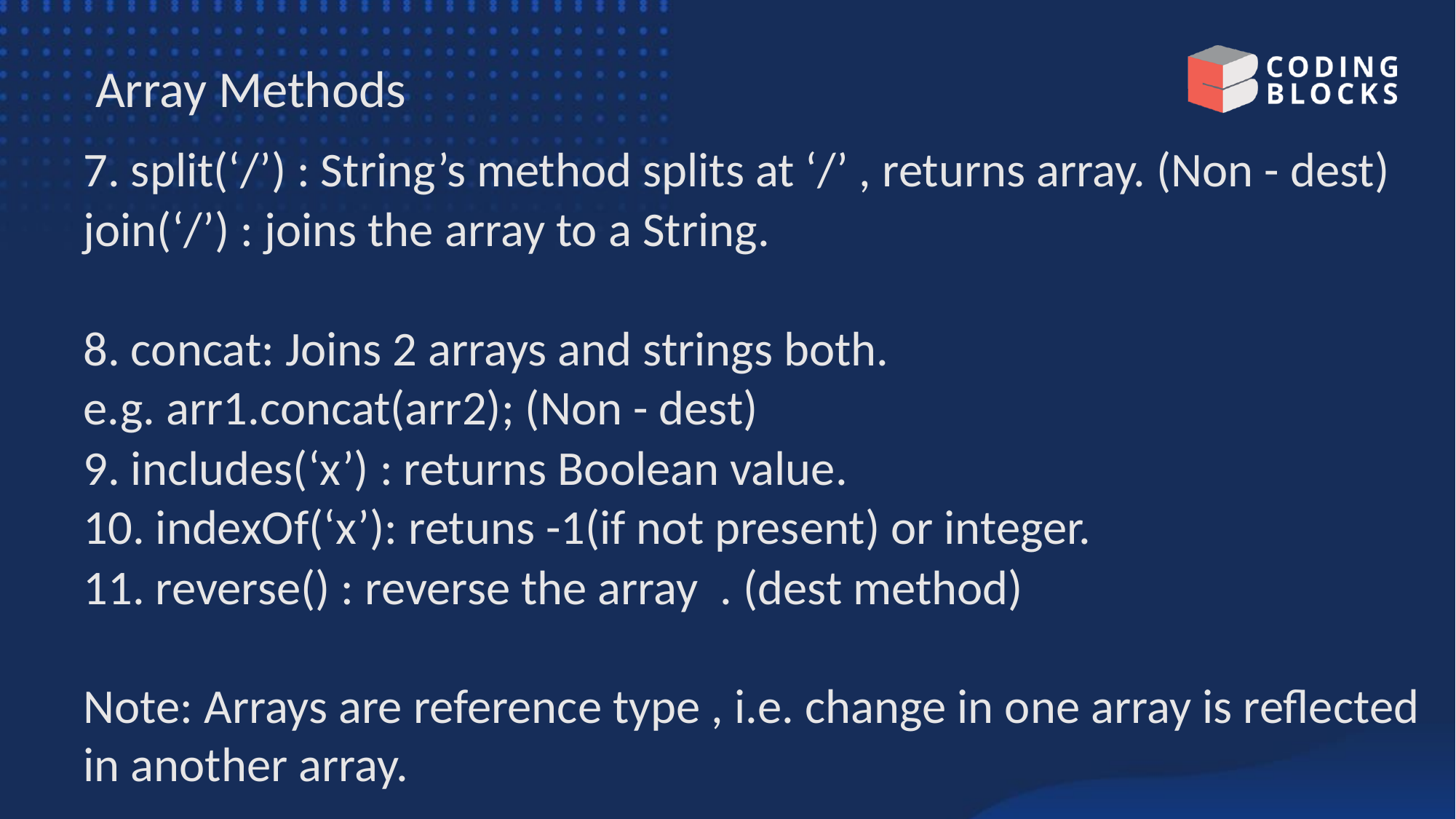

# Array Methods
7. split(‘/’) : String’s method splits at ‘/’ , returns array. (Non - dest)
join(‘/’) : joins the array to a String.

8. concat: Joins 2 arrays and strings both.
e.g. arr1.concat(arr2); (Non - dest)
9. includes(‘x’) : returns Boolean value.
10. indexOf(‘x’): retuns -1(if not present) or integer.
11. reverse() : reverse the array  . (dest method)

Note: Arrays are reference type , i.e. change in one array is reflected in another array.